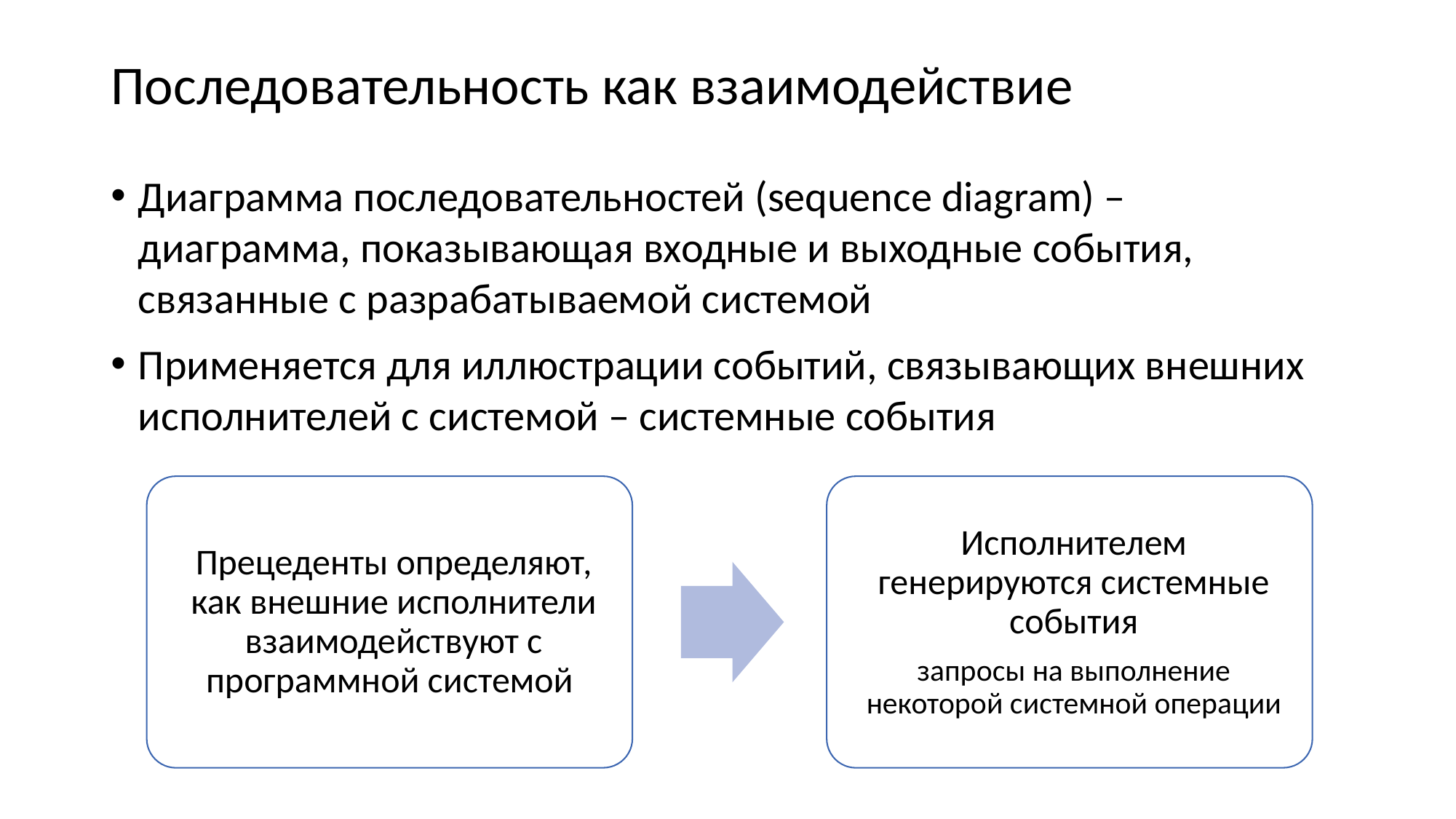

# Последовательность как взаимодействие
Диаграмма последовательностей (sequence diagram) – диаграмма, показывающая входные и выходные события, связанные с разрабатываемой системой
Применяется для иллюстрации событий, связывающих внешних исполнителей с системой – системные события
Прецеденты определяют, как внешние исполнители взаимодействуют с программной системой

Исполнителем генерируются системные события
запросы на выполнение некоторой системной операции